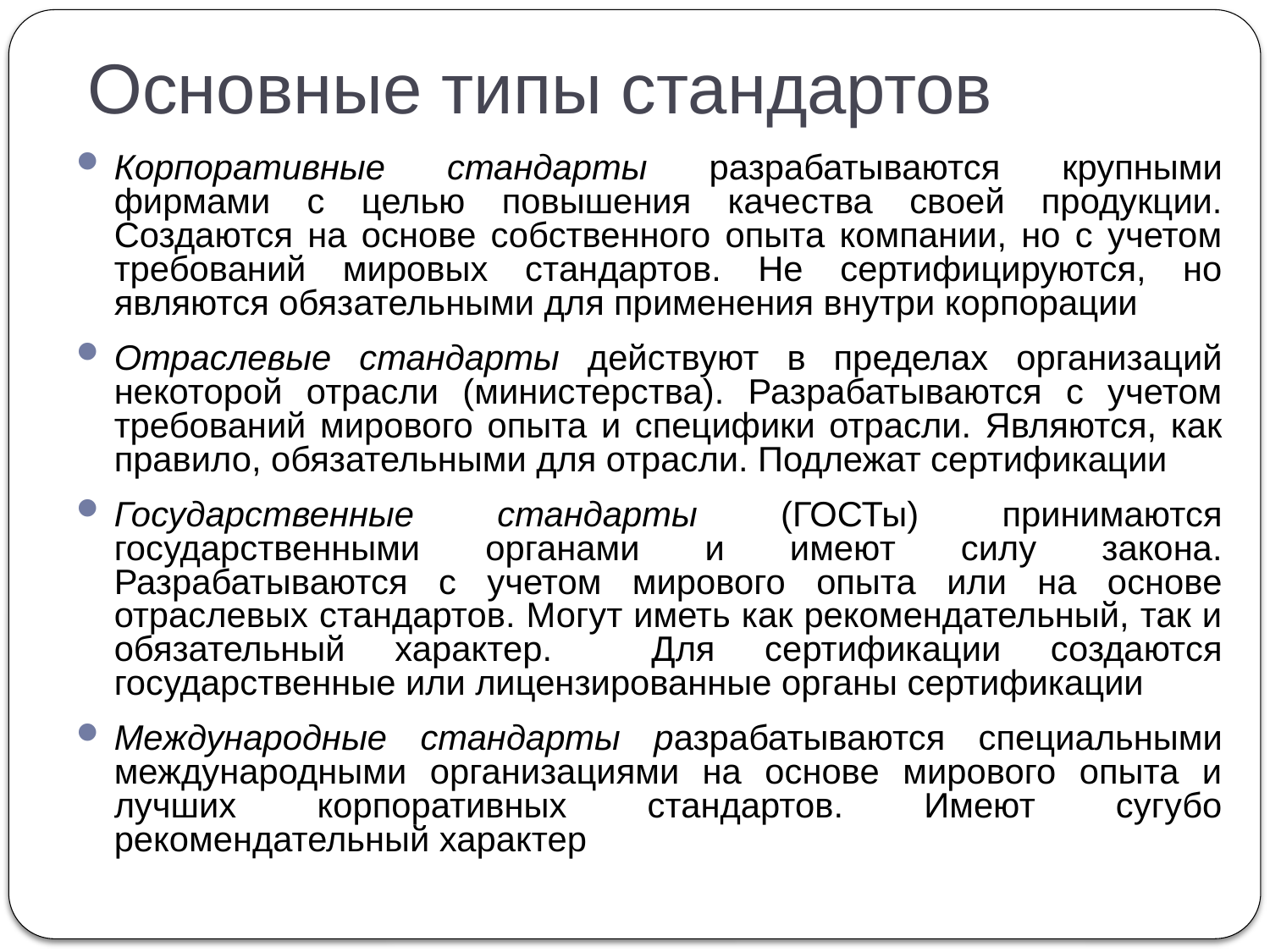

# Основные типы стандартов
Корпоративные стандарты разрабатываются крупными фирмами с целью повышения качества своей продукции. Создаются на основе собственного опыта компании, но с учетом требований мировых стандартов. Не сертифицируются, но являются обязательными для применения внутри корпорации
Отраслевые стандарты действуют в пределах организаций некоторой отрасли (министерства). Разрабатываются с учетом требований мирового опыта и специфики отрасли. Являются, как правило, обязательными для отрасли. Подлежат сертификации
Государственные стандарты (ГОСТы) принимаются государственными органами и имеют силу закона. Разрабатываются с учетом мирового опыта или на основе отраслевых стандартов. Могут иметь как рекомендательный, так и обязательный характер.  Для сертификации создаются государственные или лицензированные органы сертификации
Международные стандарты разрабатываются специальными международными организациями на основе мирового опыта и лучших корпоративных стандартов. Имеют сугубо рекомендательный характер